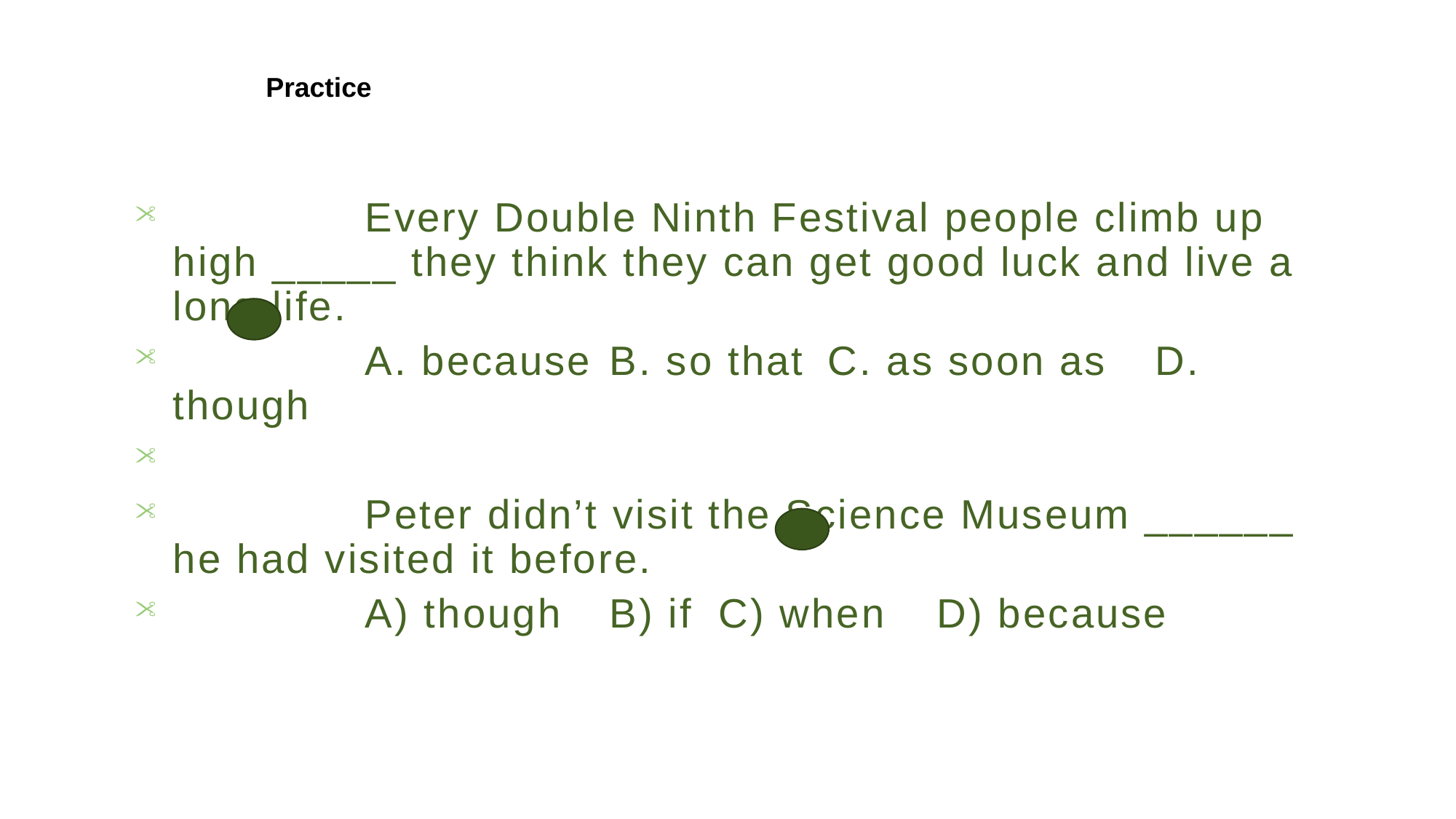

Practice
	Every Double Ninth Festival people climb up high _____ they think they can get good luck and live a long life.
	A. because	B. so that	C. as soon as	D. though

	Peter didn’t visit the Science Museum ______ he had visited it before.
	A) though	B) if	C) when	D) because